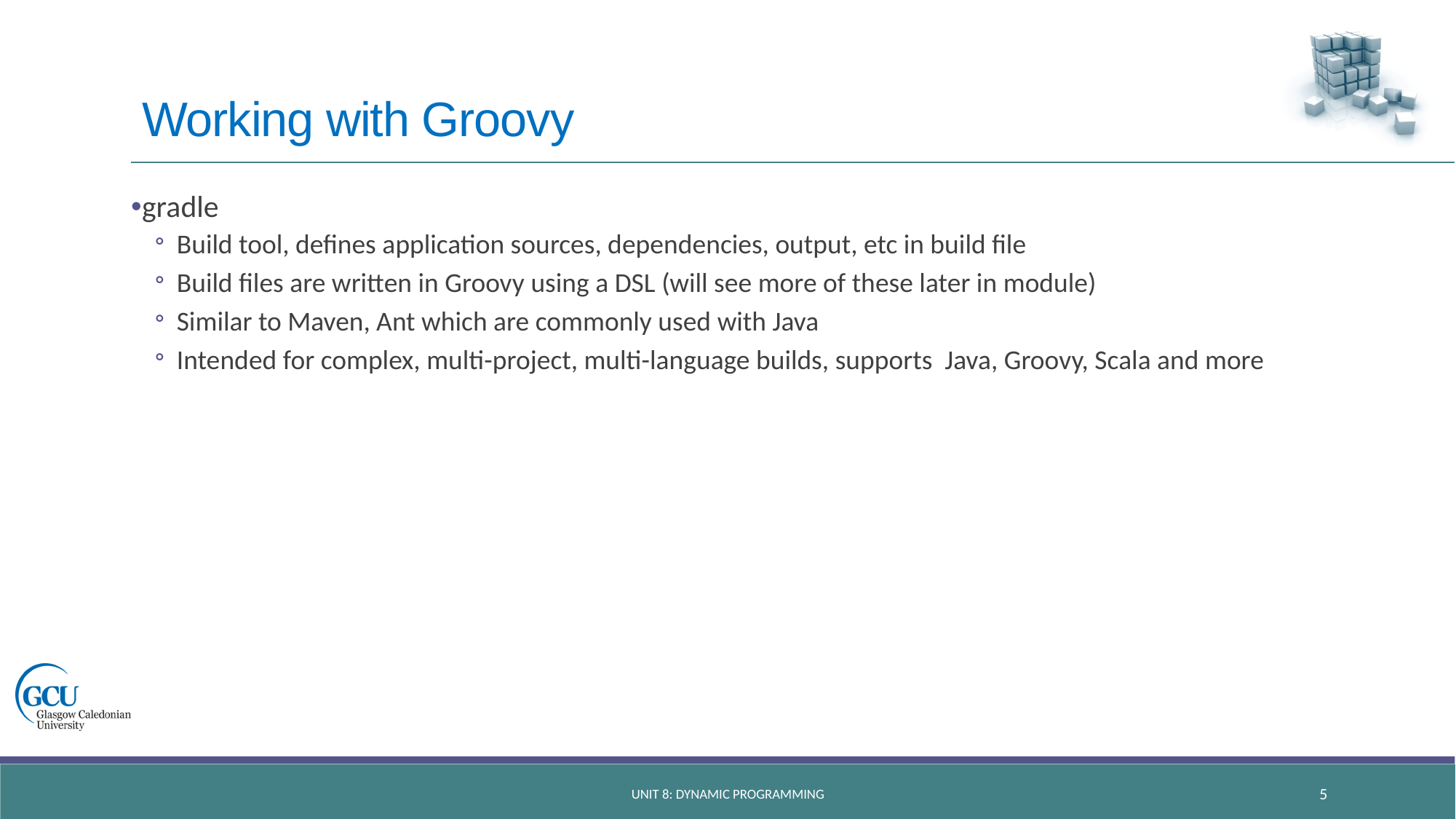

# Working with Groovy
gradle
Build tool, defines application sources, dependencies, output, etc in build file
Build files are written in Groovy using a DSL (will see more of these later in module)
Similar to Maven, Ant which are commonly used with Java
Intended for complex, multi-project, multi-language builds, supports  Java, Groovy, Scala and more
unit 8: dynamic programming
5